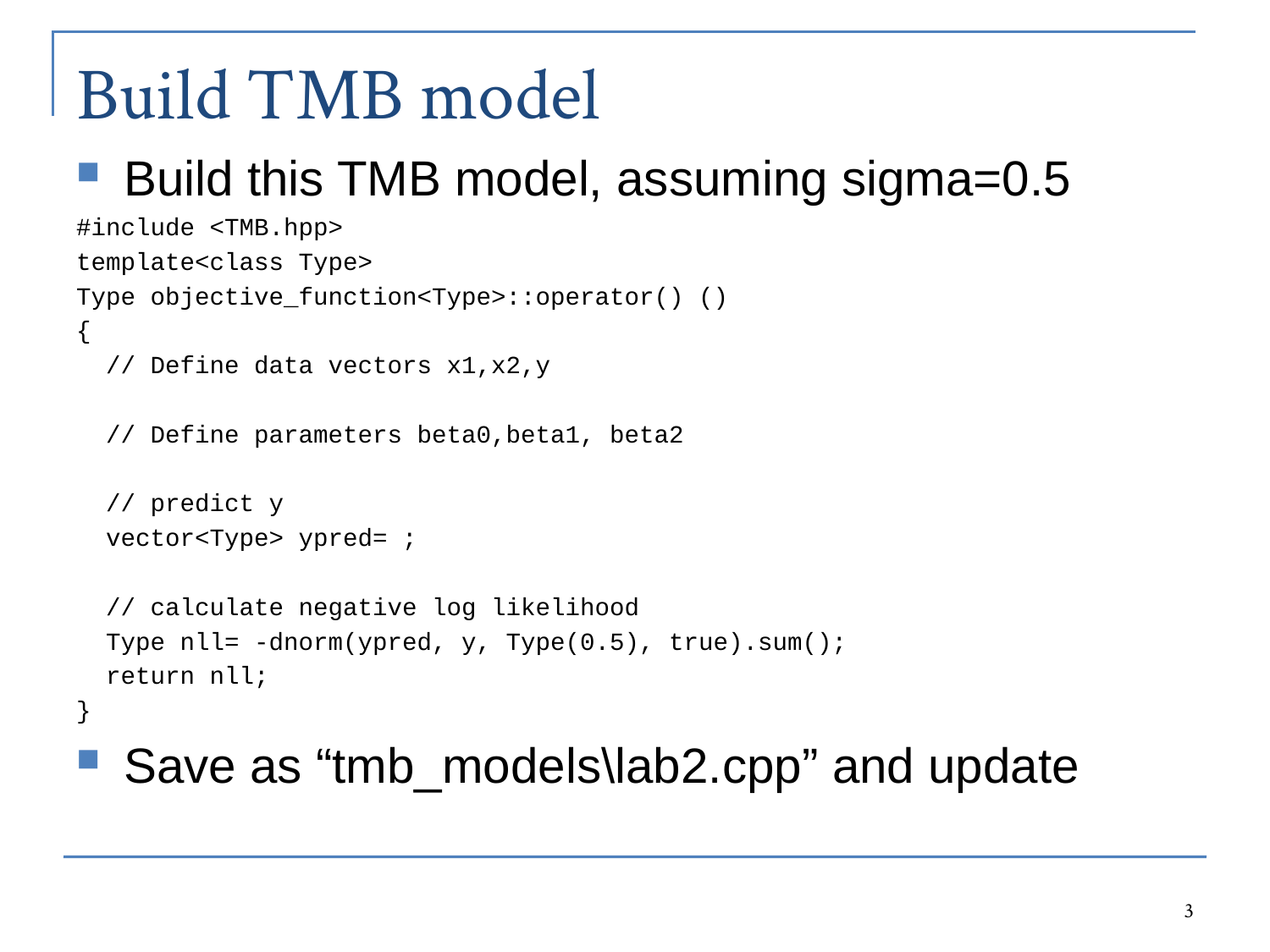

# Build TMB model
Build this TMB model, assuming sigma=0.5
#include <TMB.hpp>
template<class Type>
Type objective_function<Type>::operator() ()
{
  // Define data vectors x1,x2,y

  // Define parameters beta0,beta1, beta2

  // predict y
  vector<Type> ypred= ;

  // calculate negative log likelihood
  Type nll= -dnorm(ypred, y, Type(0.5), true).sum();
  return nll;
}
Save as “tmb_models\lab2.cpp” and update

3